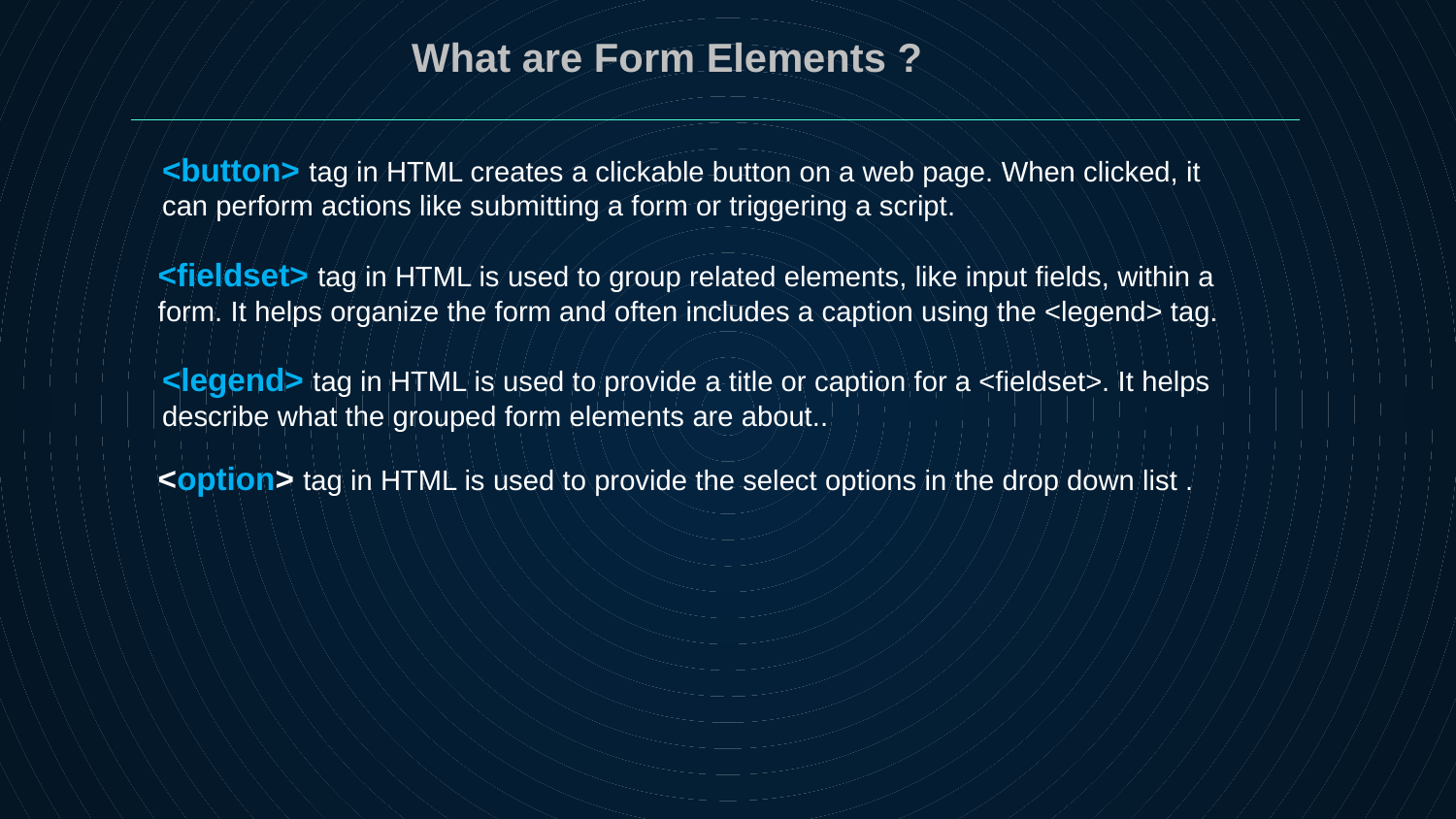

What are Form Elements ?
<button> tag in HTML creates a clickable button on a web page. When clicked, it can perform actions like submitting a form or triggering a script.
<fieldset> tag in HTML is used to group related elements, like input fields, within a form. It helps organize the form and often includes a caption using the <legend> tag.
<legend> tag in HTML is used to provide a title or caption for a <fieldset>. It helps describe what the grouped form elements are about..
<option> tag in HTML is used to provide the select options in the drop down list .